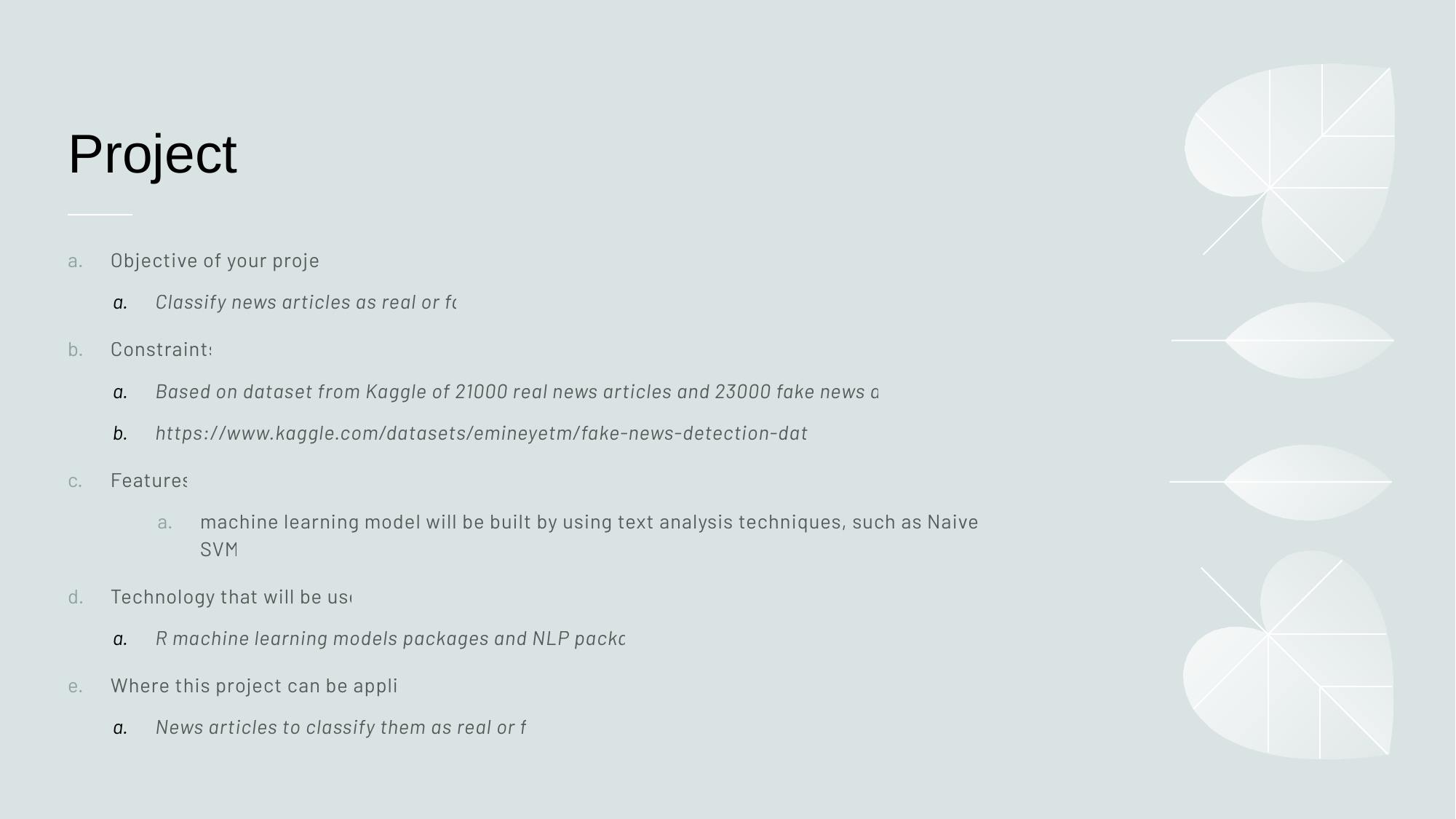

# Project
Objective of your project
Classify news articles as real or fake
Constraints
Based on dataset from Kaggle of 21000 real news articles and 23000 fake news articles
https://www.kaggle.com/datasets/emineyetm/fake-news-detection-datasets
Features
machine learning model will be built by using text analysis techniques, such as Naive Bayes, SVM
Technology that will be used
R machine learning models packages and NLP packages
Where this project can be applied
News articles to classify them as real or fake